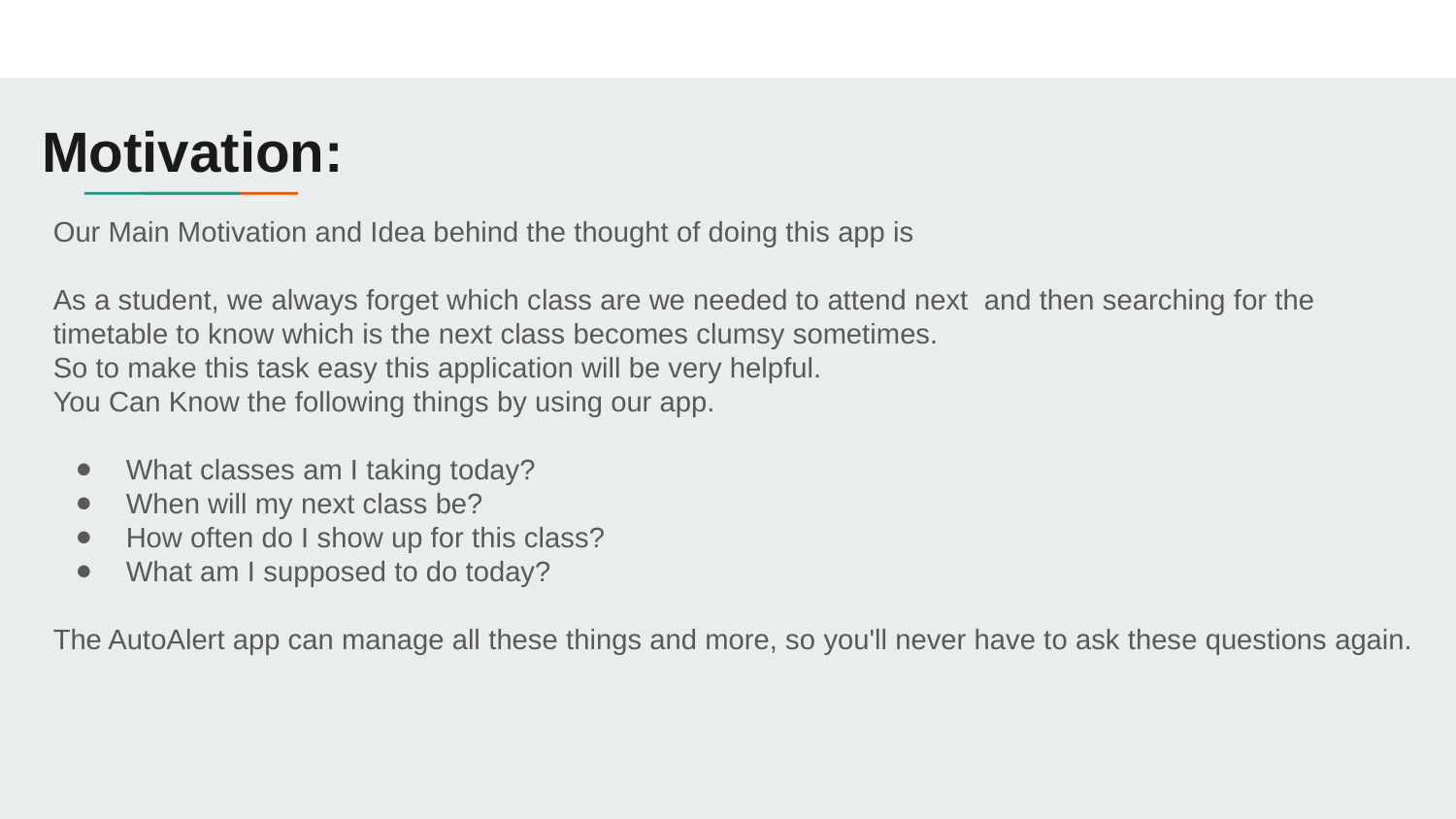

# Motivation:
Our Main Motivation and Idea behind the thought of doing this app is

As a student, we always forget which class are we needed to attend next  and then searching for the timetable to know which is the next class becomes clumsy sometimes.
So to make this task easy this application will be very helpful.
You Can Know the following things by using our app.

What classes am I taking today?
When will my next class be?
How often do I show up for this class?
What am I supposed to do today?

The AutoAlert app can manage all these things and more, so you'll never have to ask these questions again.